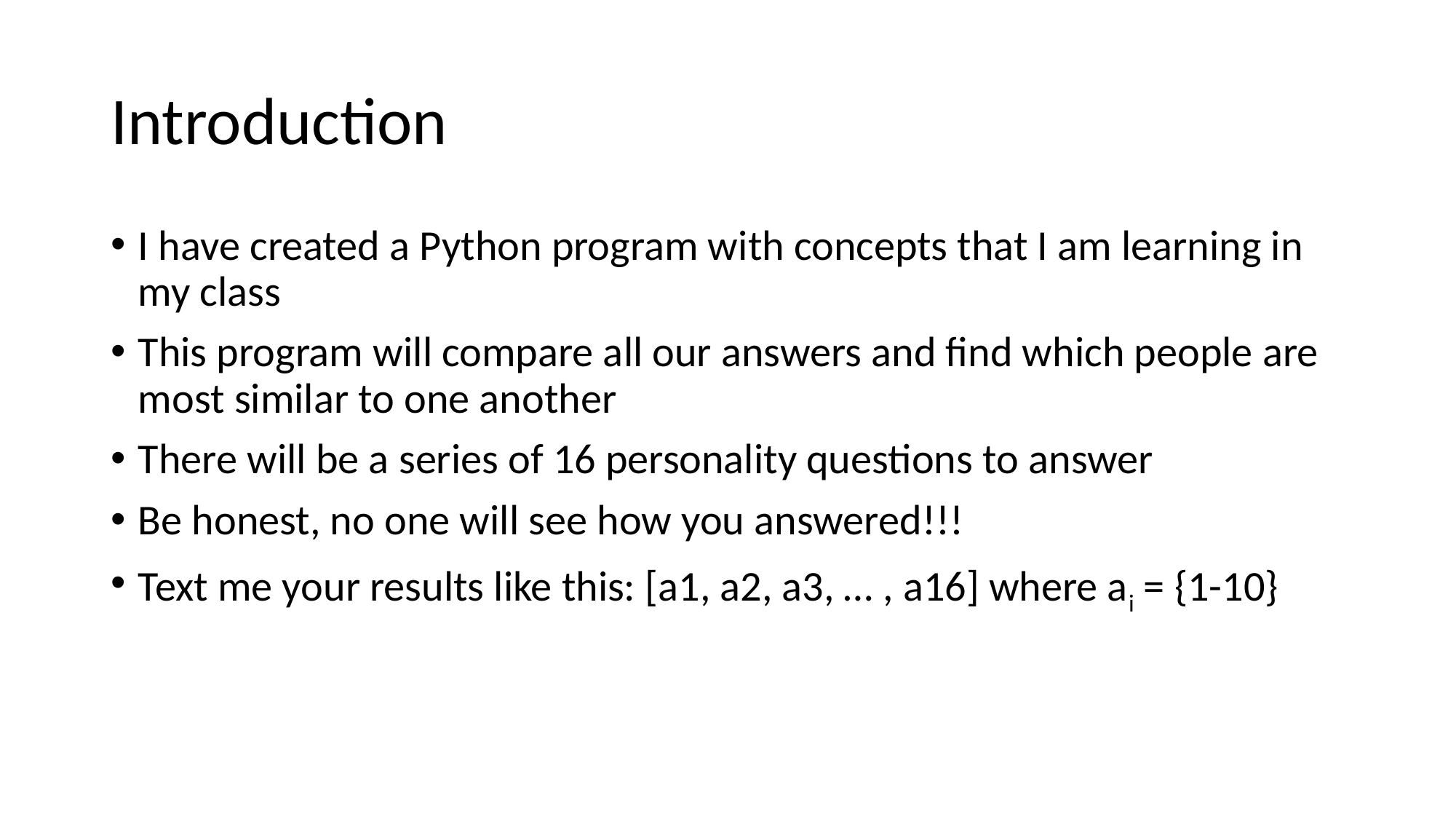

# Introduction
I have created a Python program with concepts that I am learning in my class
This program will compare all our answers and find which people are most similar to one another
There will be a series of 16 personality questions to answer
Be honest, no one will see how you answered!!!
Text me your results like this: [a1, a2, a3, … , a16] where ai = {1-10}